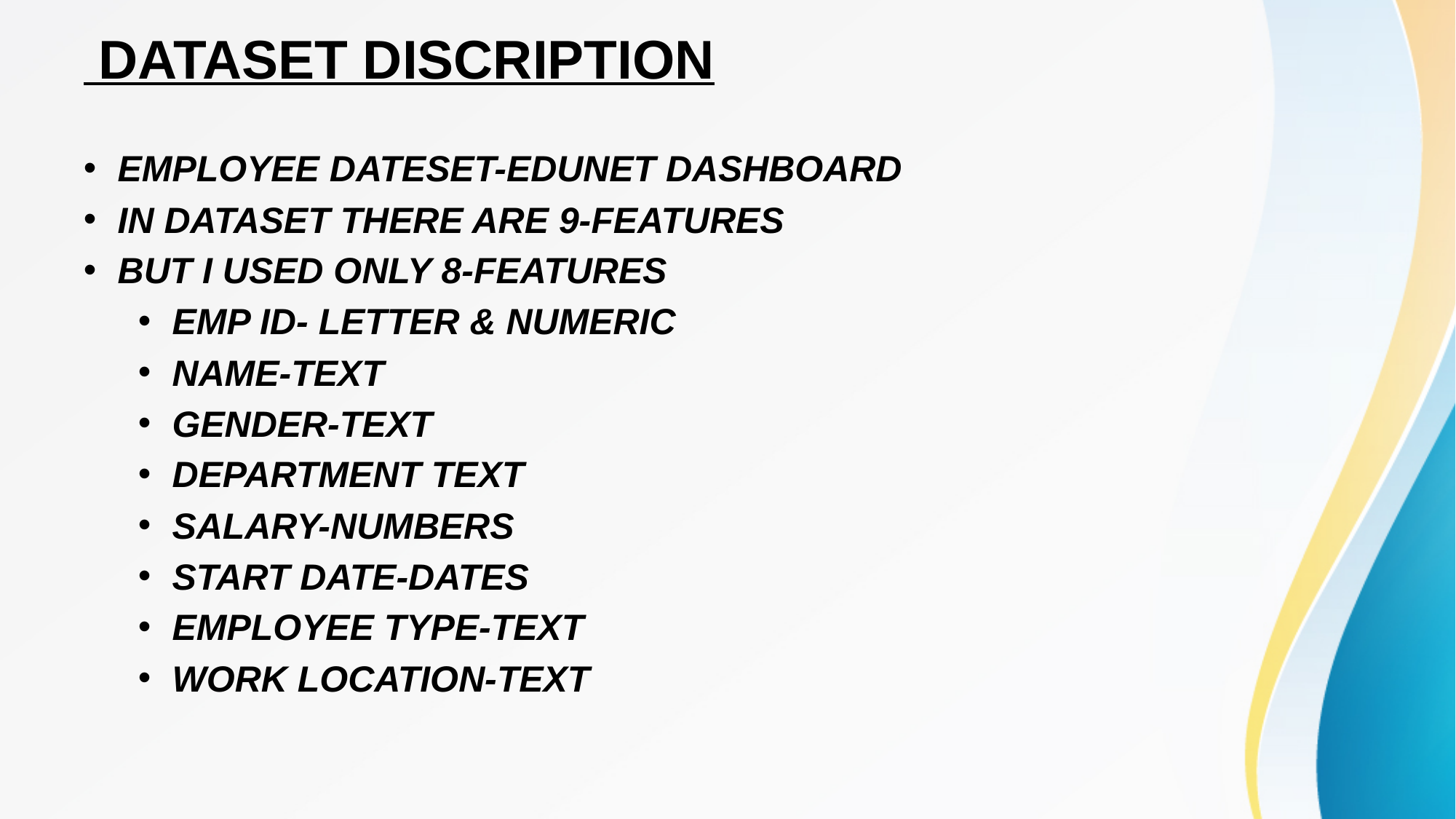

# DATASET DISCRIPTION
EMPLOYEE DATESET-EDUNET DASHBOARD
IN DATASET THERE ARE 9-FEATURES
BUT I USED ONLY 8-FEATURES
EMP ID- LETTER & NUMERIC
NAME-TEXT
GENDER-TEXT
DEPARTMENT TEXT
SALARY-NUMBERS
START DATE-DATES
EMPLOYEE TYPE-TEXT
WORK LOCATION-TEXT